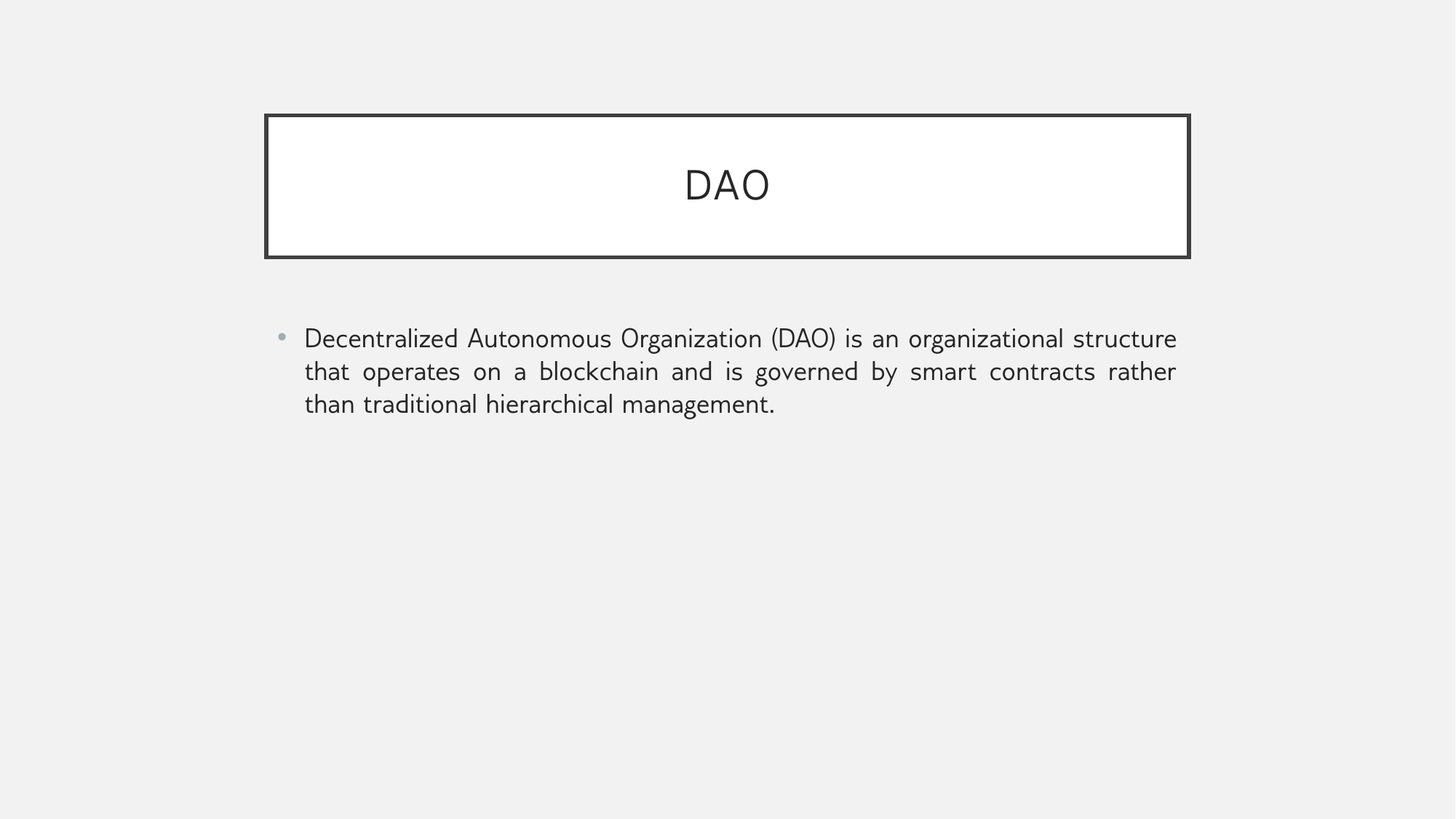

# DAO
Decentralized Autonomous Organization (DAO) is an organizational structure that operates on a blockchain and is governed by smart contracts rather than traditional hierarchical management.